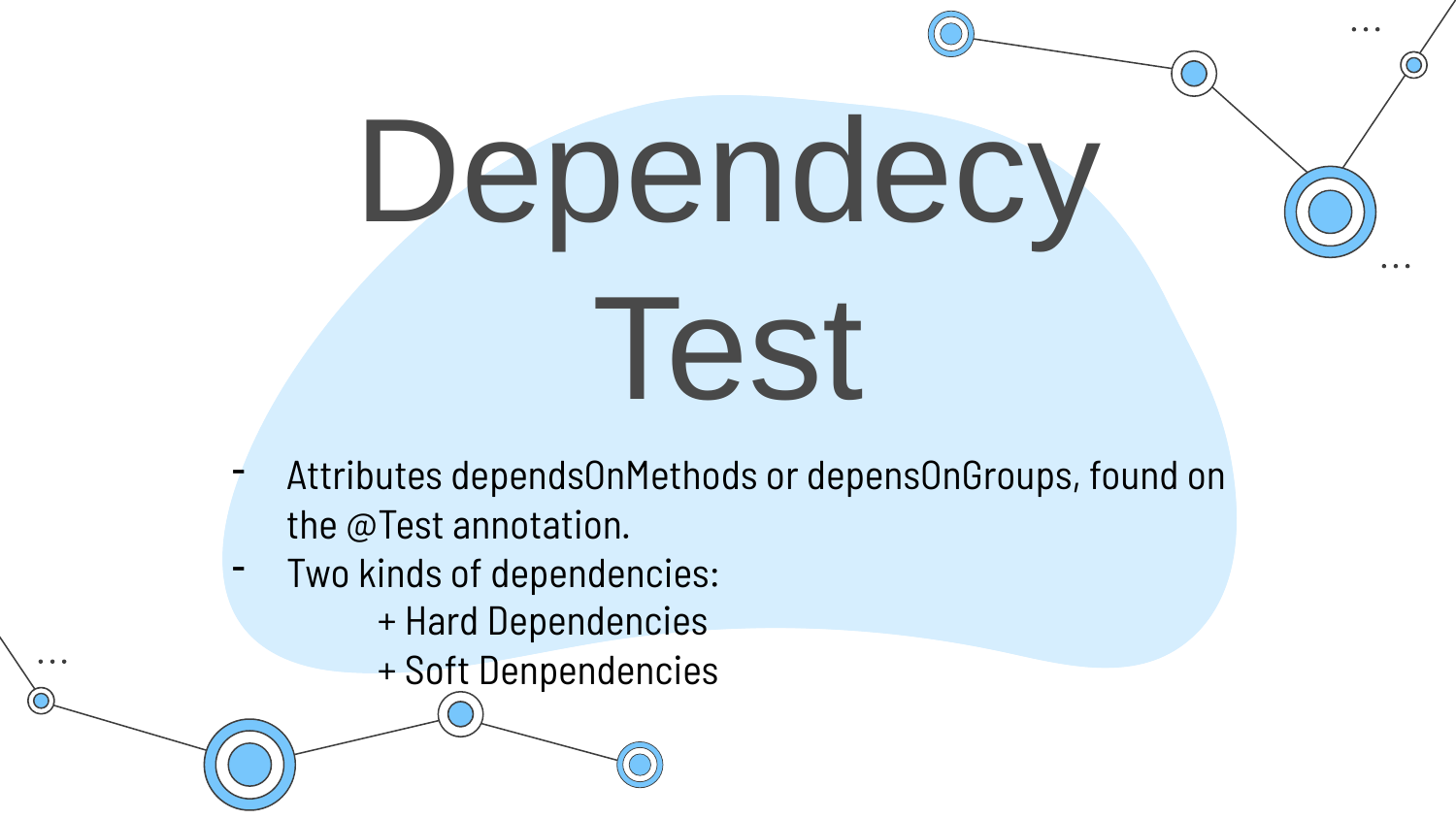

# Dependecy Test
Attributes dependsOnMethods or depensOnGroups, found on the @Test annotation.
Two kinds of dependencies:
	+ Hard Dependencies
	+ Soft Denpendencies